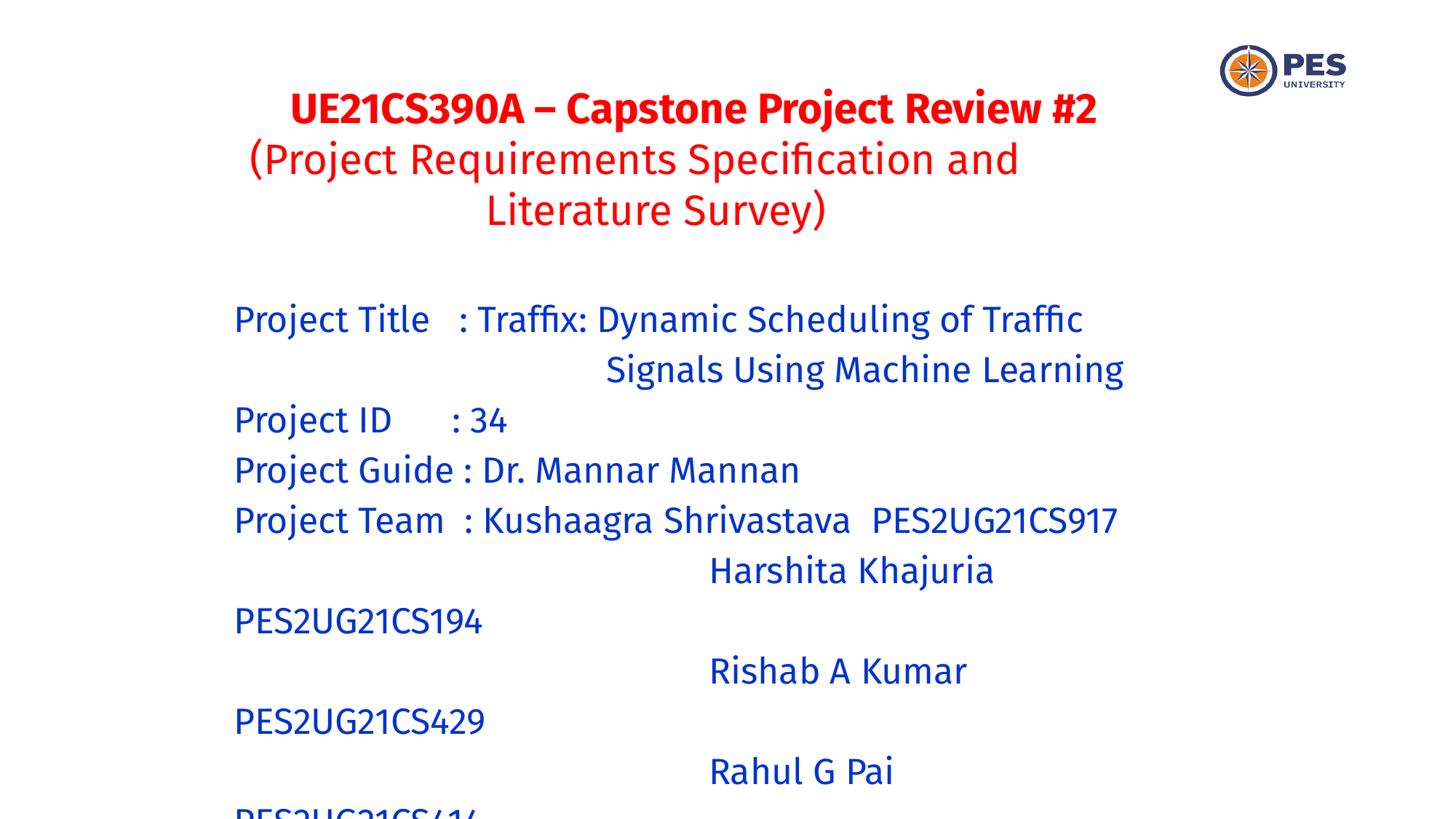

UE21CS390A – Capstone Project Review #2
(Project Requirements Specification and Literature Survey)

Project Title   : Traffix: Dynamic Scheduling of Traffic
                Signals Using Machine Learning
Project ID   	: 34
Project Guide : Dr. Mannar Mannan
Project Team  : Kushaagra Shrivastava  PES2UG21CS917
  				    Harshita Khajuria    	    PES2UG21CS194
  				    Rishab A Kumar       	    PES2UG21CS429
  				    Rahul G Pai             	    PES2UG21CS414